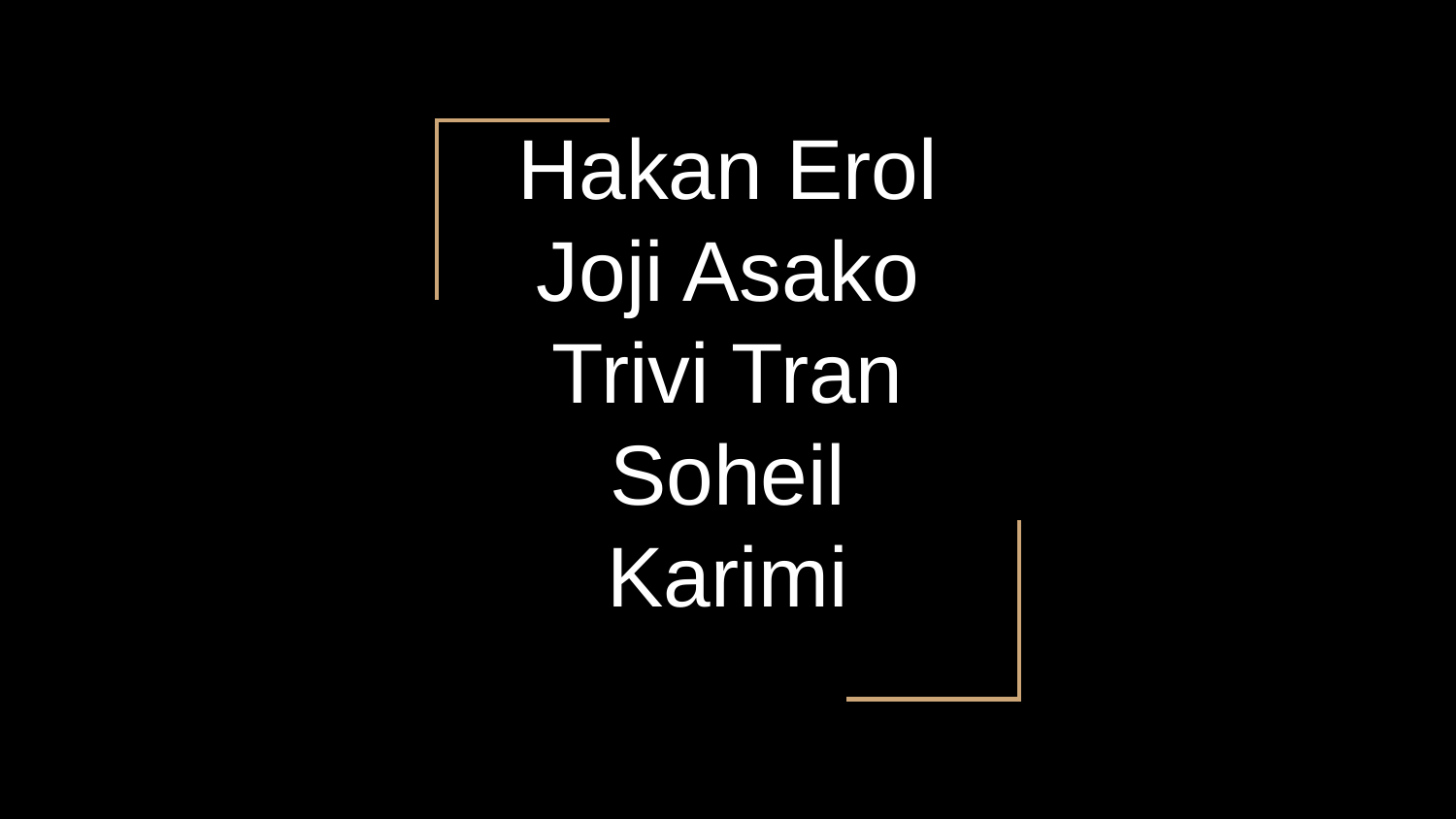

# Hakan Erol
Joji Asako
Trivi Tran
Soheil Karimi